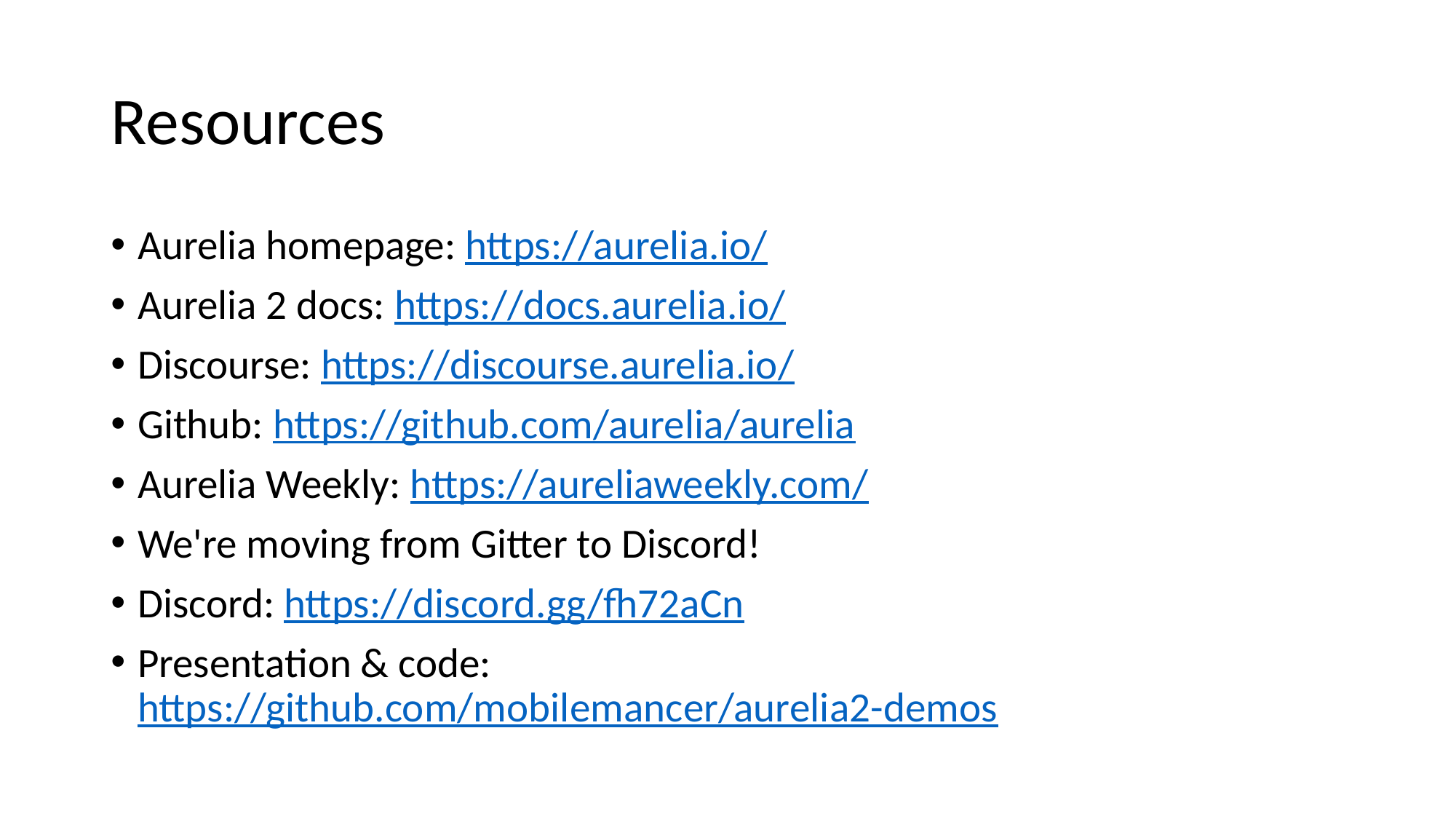

# Resources
Aurelia homepage: https://aurelia.io/
Aurelia 2 docs: https://docs.aurelia.io/
Discourse: https://discourse.aurelia.io/
Github: https://github.com/aurelia/aurelia
Aurelia Weekly: https://aureliaweekly.com/
We're moving from Gitter to Discord!
Discord: https://discord.gg/fh72aCn
Presentation & code: https://github.com/mobilemancer/aurelia2-demos